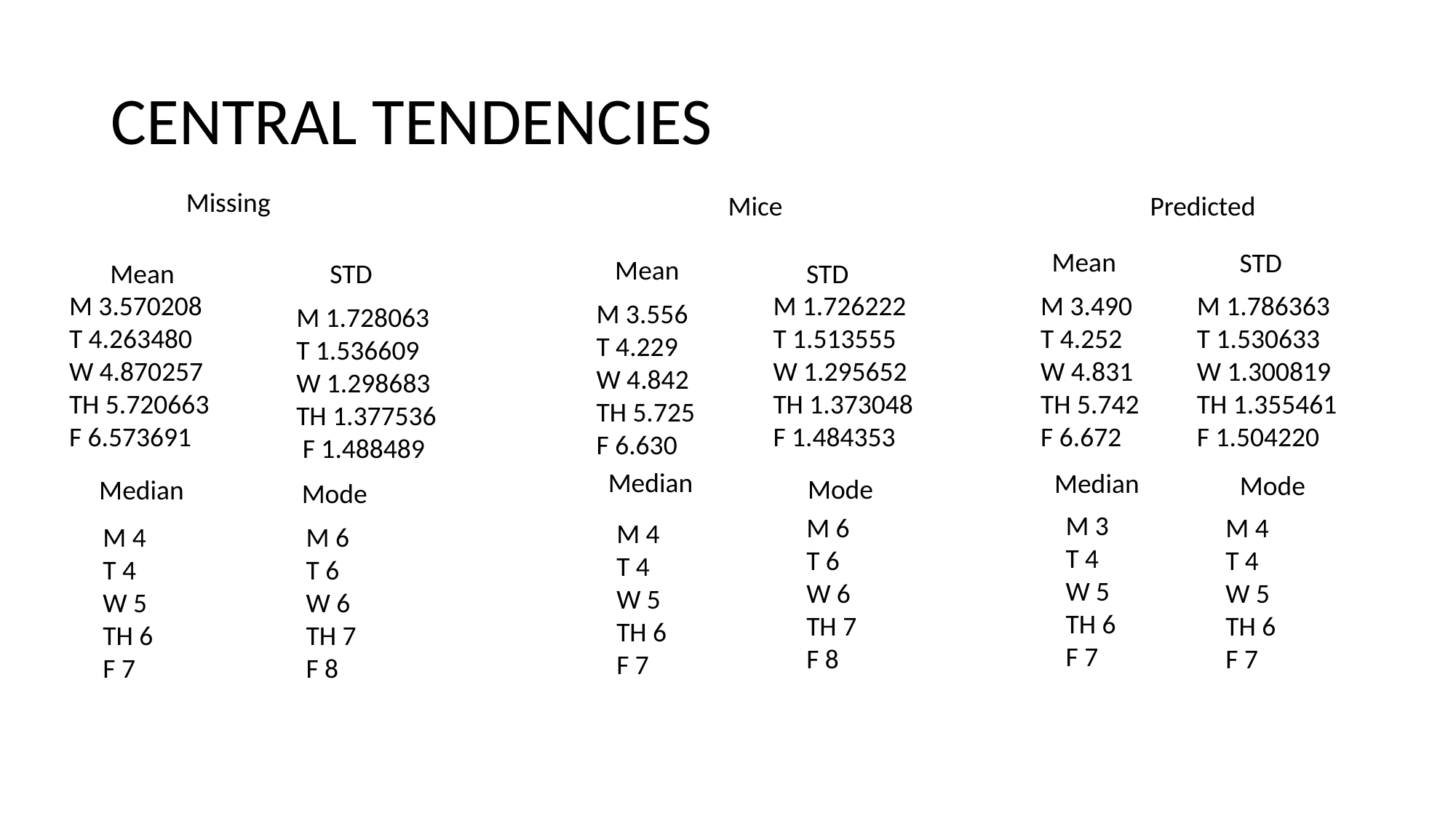

# CENTRAL TENDENCIES
Missing
Mice
Predicted
Mean
STD
Mean
Mean
STD
STD
M 3.570208
T 4.263480
W 4.870257
TH 5.720663
F 6.573691
M 1.726222
T 1.513555
W 1.295652
TH 1.373048
F 1.484353
M 3.490
T 4.252
W 4.831
TH 5.742
F 6.672
M 1.786363
T 1.530633
W 1.300819
TH 1.355461
F 1.504220
M 3.556
T 4.229
W 4.842
TH 5.725
F 6.630
M 1.728063
T 1.536609
W 1.298683
TH 1.377536
 F 1.488489
Median
Median
Mode
Mode
Median
Mode
M 3
T 4
W 5
TH 6
F 7

M 6
T 6
W 6
TH 7
F 8

M 4
T 4
W 5
TH 6
F 7
M 4
T 4
W 5
TH 6
F 7
M 4
T 4
W 5
TH 6
F 7
M 6
T 6
W 6
TH 7
F 8